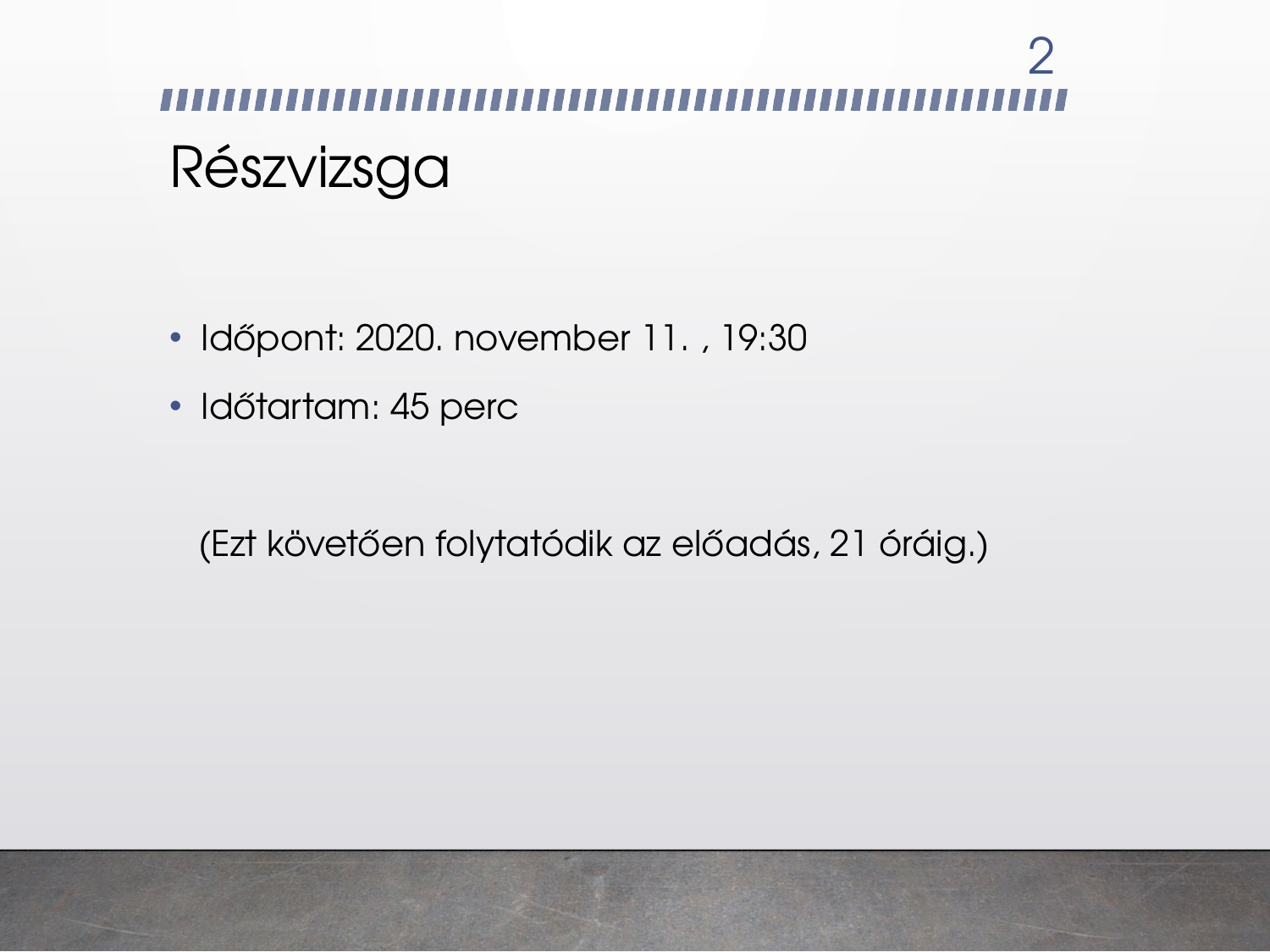

2
# Részvizsga
Időpont: 2020. november 11. , 19:30
Időtartam: 45 perc

   (Ezt követően folytatódik az előadás, 21 óráig.)